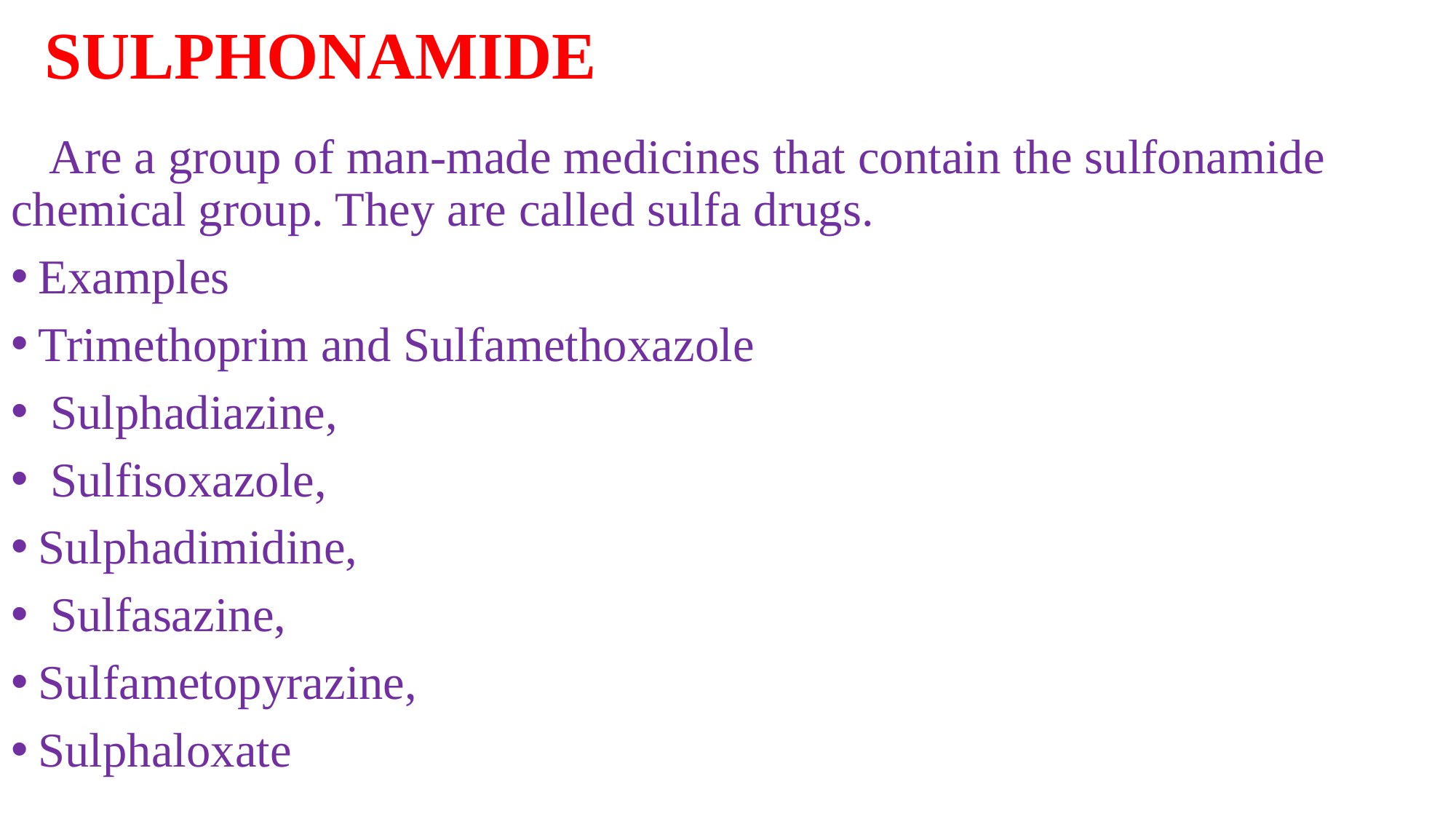

# SULPHONAMIDE
    Are a group of man-made medicines that contain the sulfonamide chemical group. They are called sulfa drugs.
Examples
Trimethoprim and Sulfamethoxazole
 Sulphadiazine,
 Sulfisoxazole,
Sulphadimidine,
 Sulfasazine,
Sulfametopyrazine,
Sulphaloxate